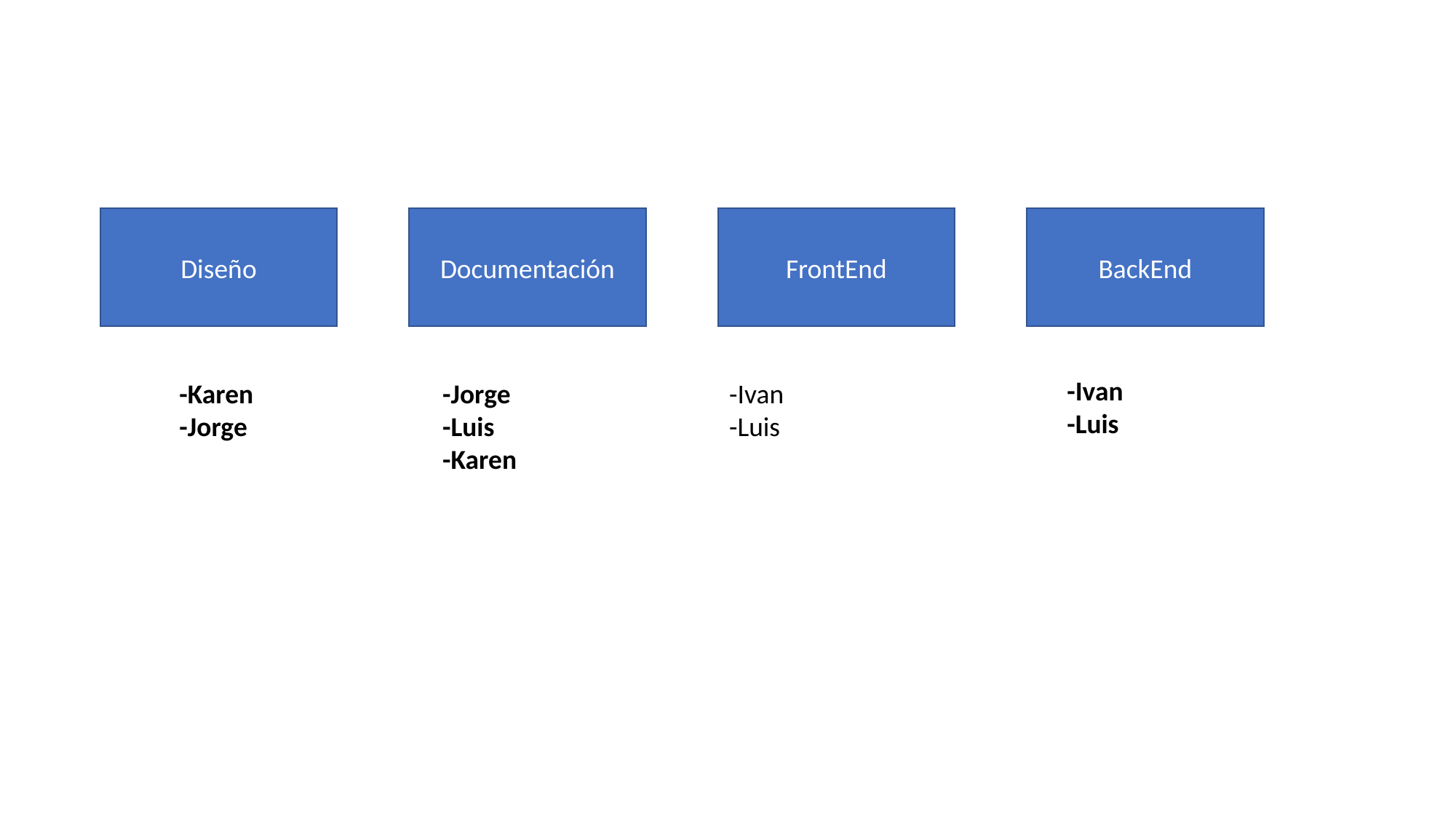

Diseño
Documentación
FrontEnd
BackEnd
-Ivan
-Luis
-Ivan
-Luis
-Karen
-Jorge
-Jorge
-Luis
-Karen